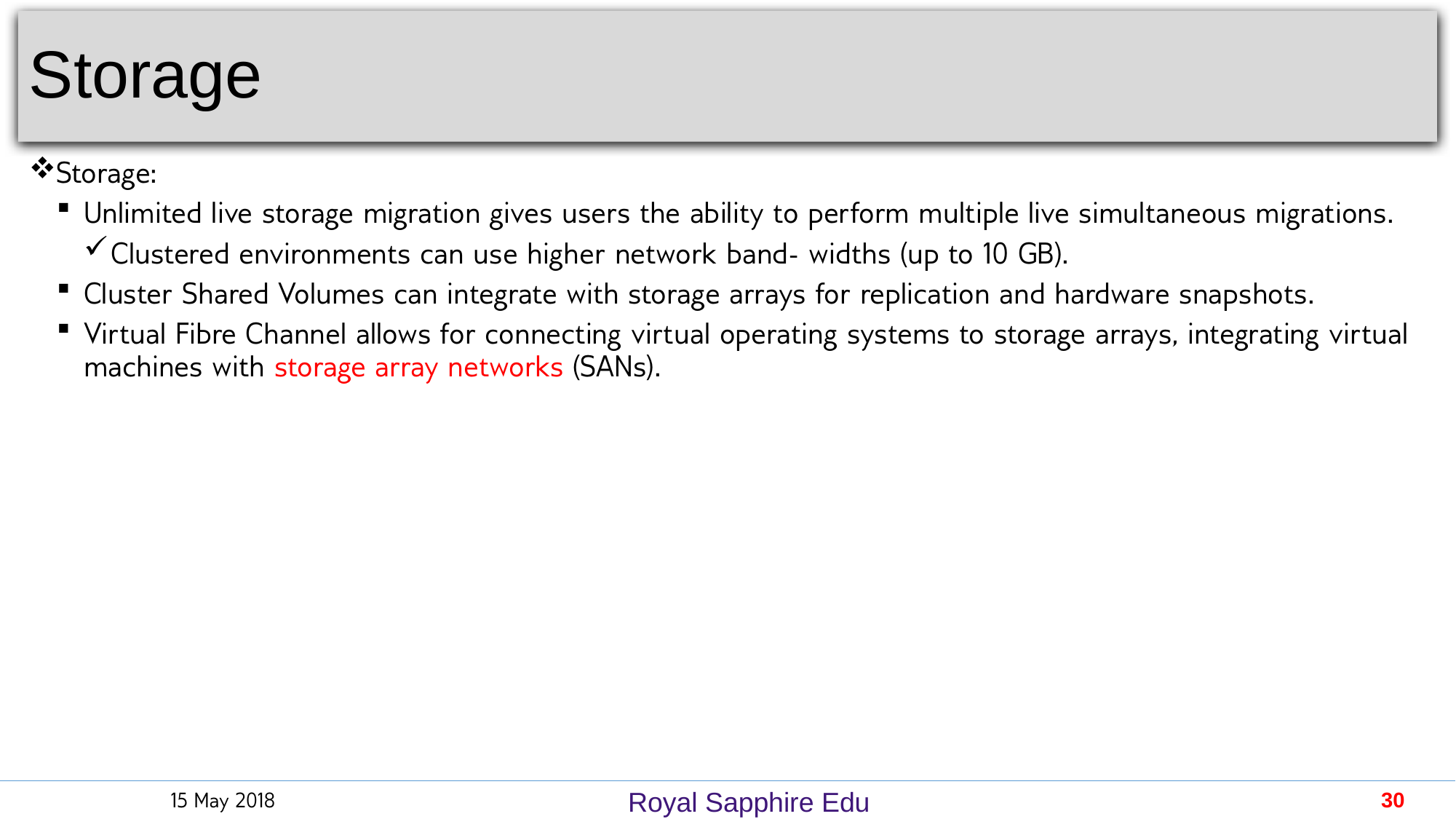

# Storage
Storage:
Unlimited live storage migration gives users the ability to perform multiple live simultaneous migrations.
Clustered environments can use higher network band‐ widths (up to 10 GB).
Cluster Shared Volumes can integrate with storage arrays for replication and hardware snapshots.
Virtual Fibre Channel allows for connecting virtual operating systems to storage arrays, integrating virtual machines with storage array networks (SANs).
15 May 2018
30